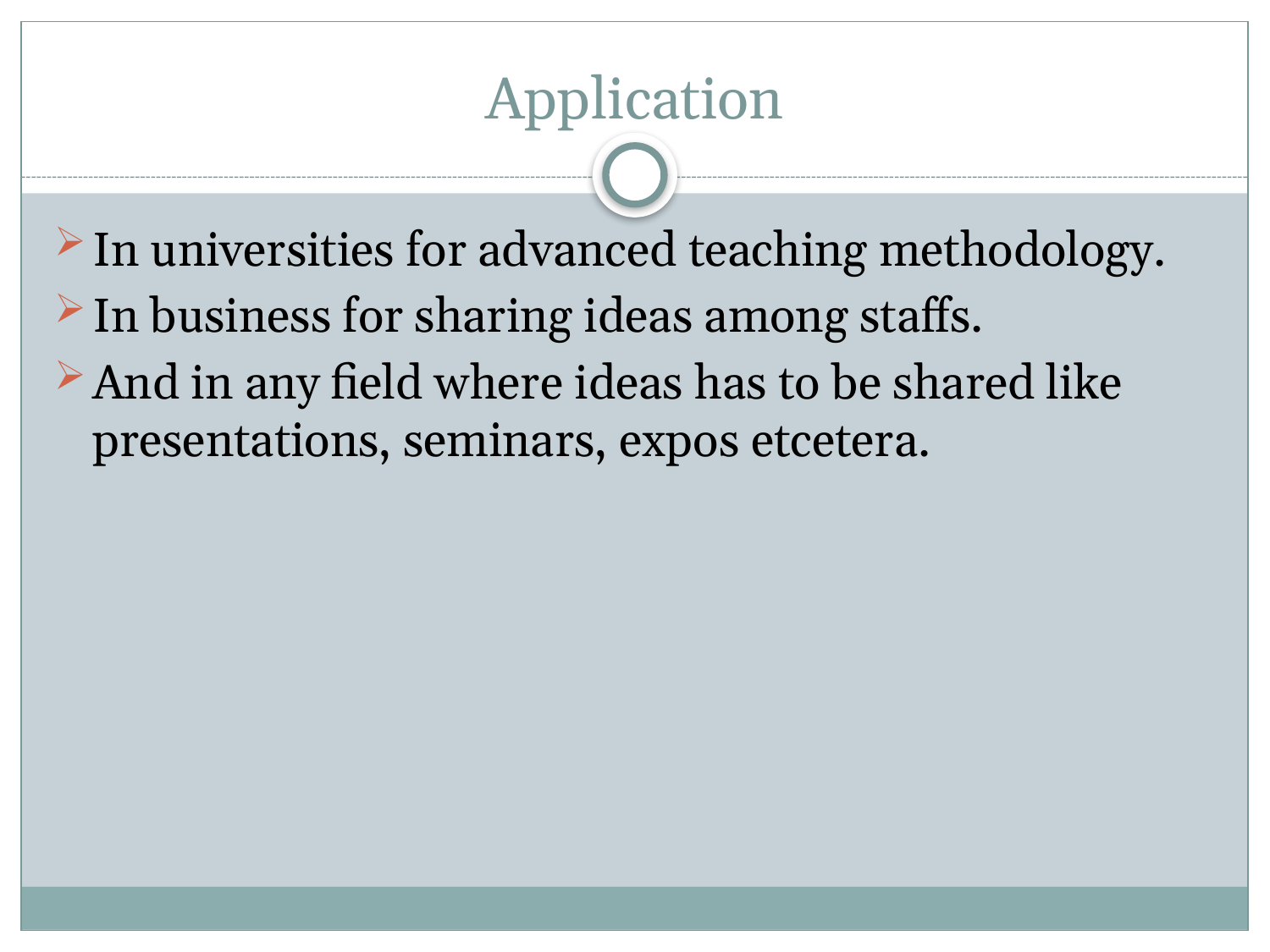

# Application
In universities for advanced teaching methodology.
In business for sharing ideas among staffs.
And in any field where ideas has to be shared like presentations, seminars, expos etcetera.